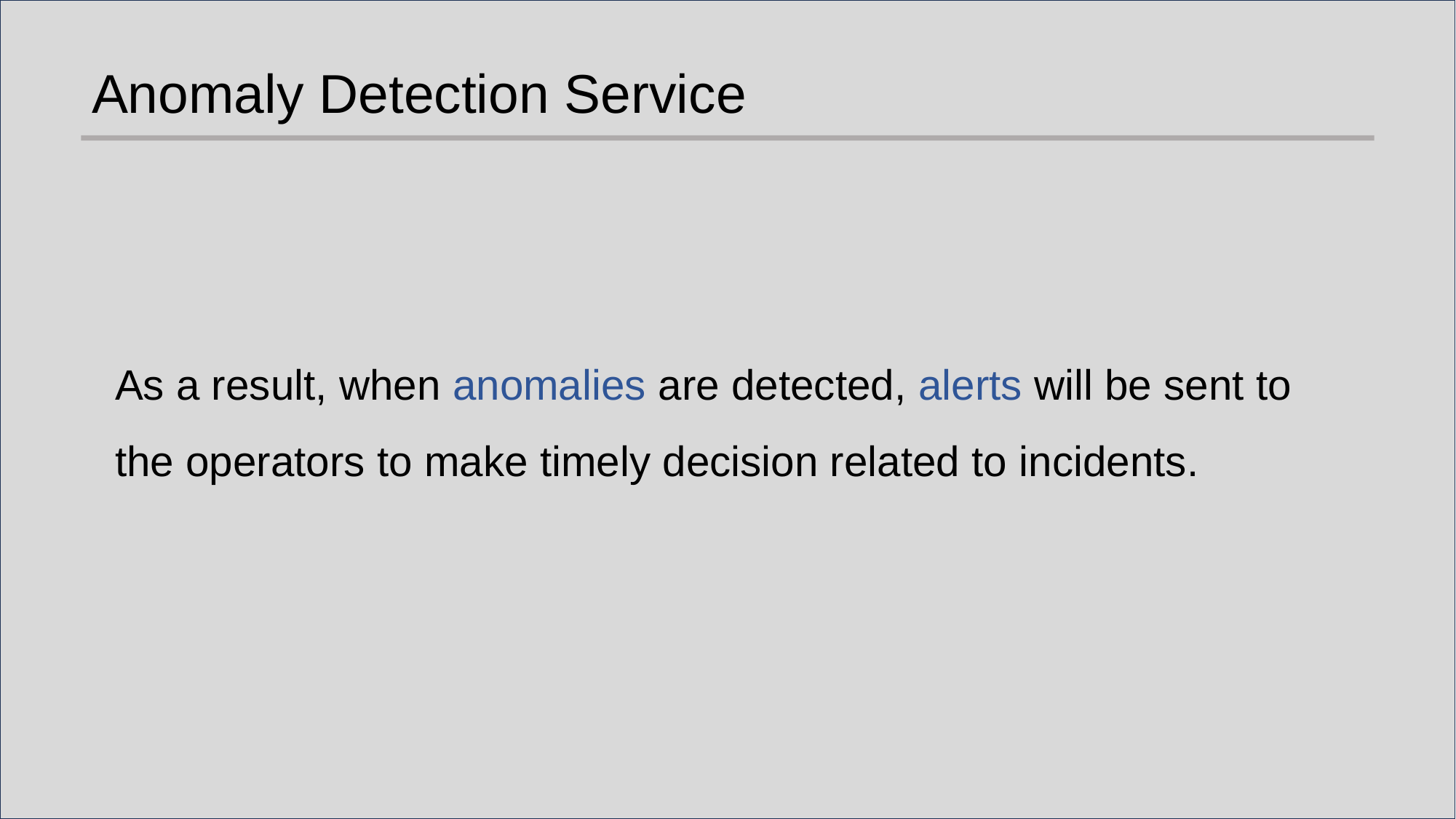

Anomaly Detection Service

As a result, when anomalies are detected, alerts will be sent to the operators to make timely decision related to incidents.